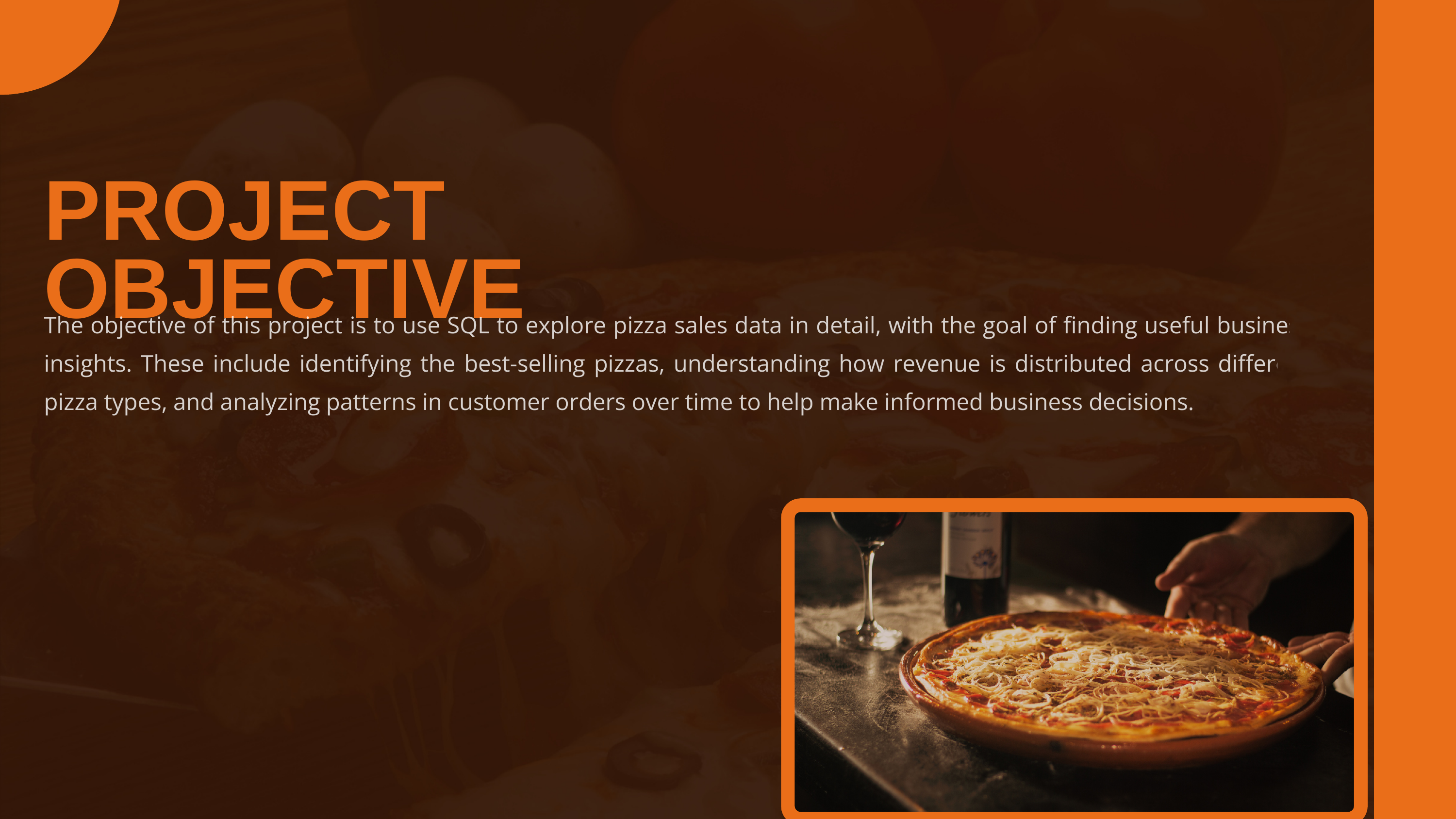

PROJECT OBJECTIVE
The objective of this project is to use SQL to explore pizza sales data in detail, with the goal of finding useful business insights. These include identifying the best-selling pizzas, understanding how revenue is distributed across different pizza types, and analyzing patterns in customer orders over time to help make informed business decisions.